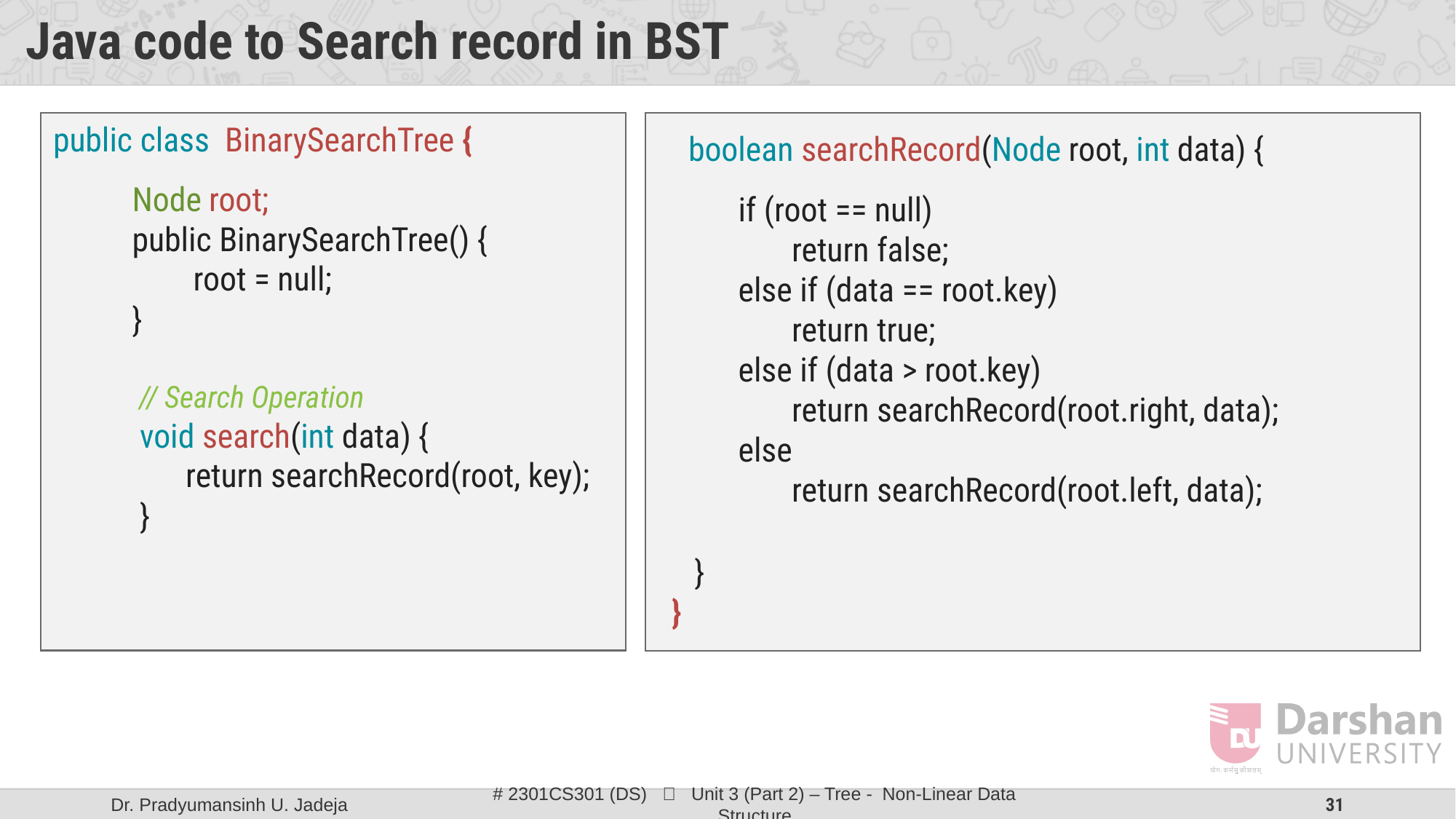

# Java code to Search record in BST

public class  BinarySearchTree {

boolean searchRecord(Node root, int data) {
Node root;
public BinarySearchTree() {
        root = null;
}

 // Search Operation
 void search(int data) {
       return searchRecord(root, key);
 }

if (root == null)
       return false;
else if (data == root.key)
       return true;
else if (data > root.key)
       return searchRecord(root.right, data);
else
       return searchRecord(root.left, data);
   }
}